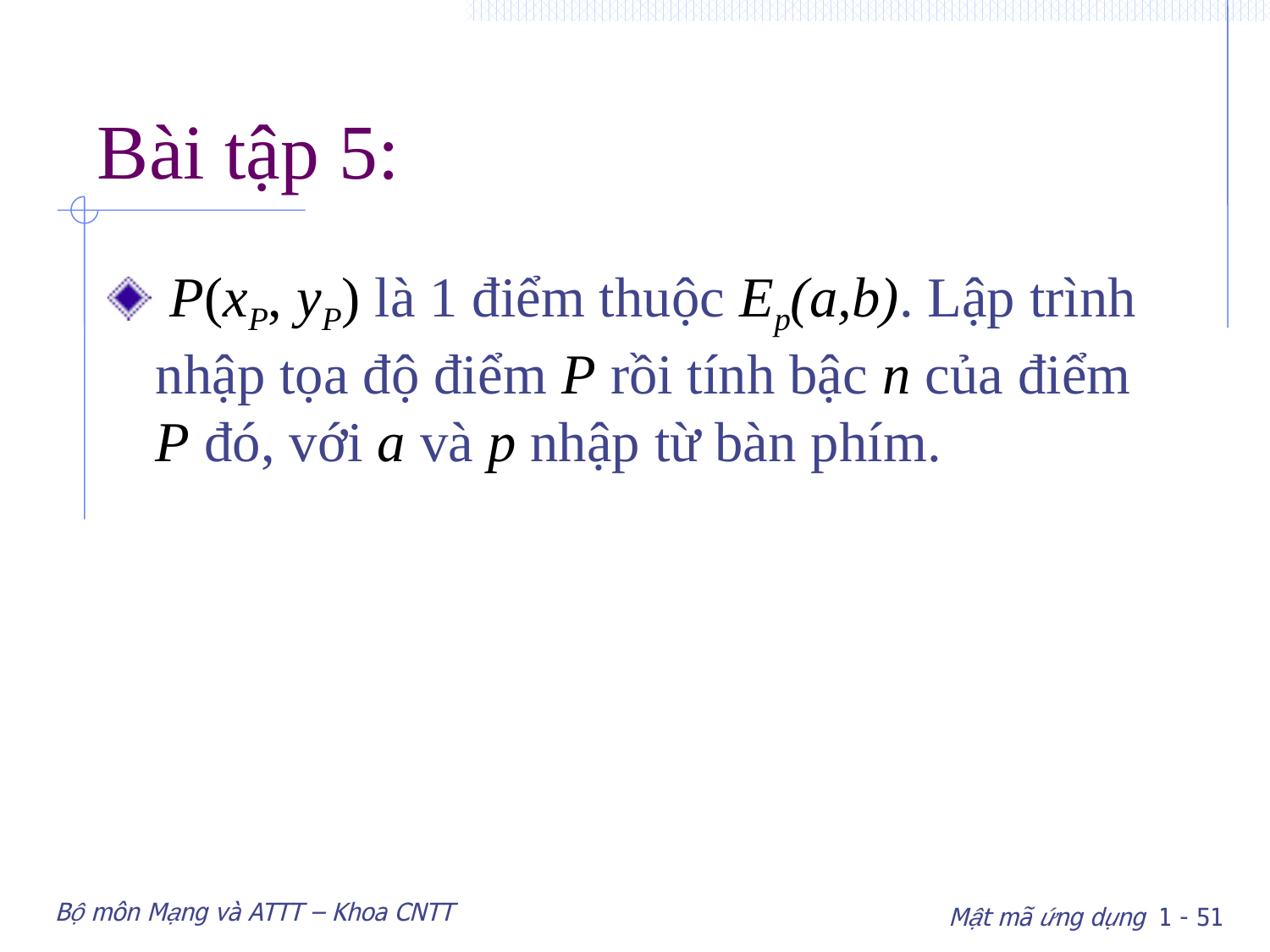

# Bài tập 5:
 P(xP, yP) là 1 điểm thuộc Ep(a,b). Lập trình nhập tọa độ điểm P rồi tính bậc n của điểm P đó, với a và p nhập từ bàn phím.
Bộ môn Mạng và ATTT – Khoa CNTT